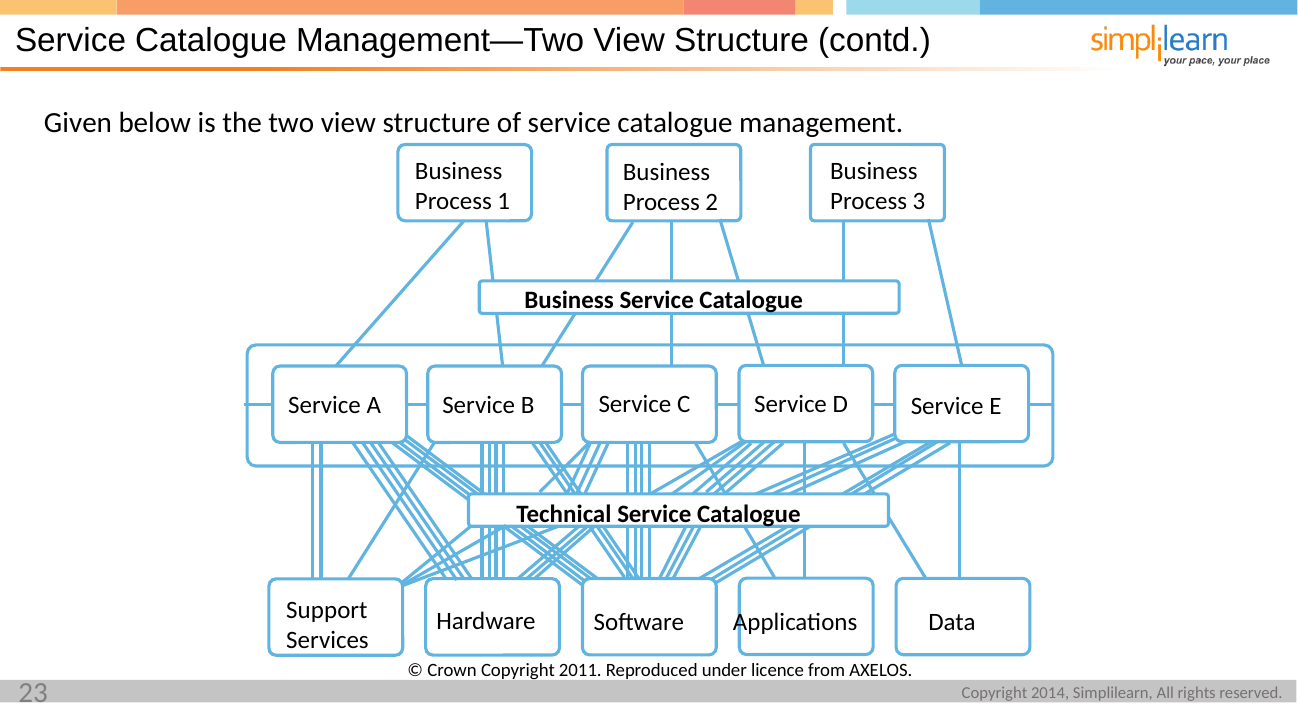

Service Catalogue Management—Two View Structure (contd.)
Given below is the two view structure of service catalogue management.

Business
Process 1
Business
Process 3
Business
Process 2
Business Service Catalogue

Service C
Service D
Service B
Service A
Service E
Technical Service Catalogue

Applications

Data

Software

Hardware

Support
Services
© Crown Copyright 2011. Reproduced under licence from AXELOS.
23